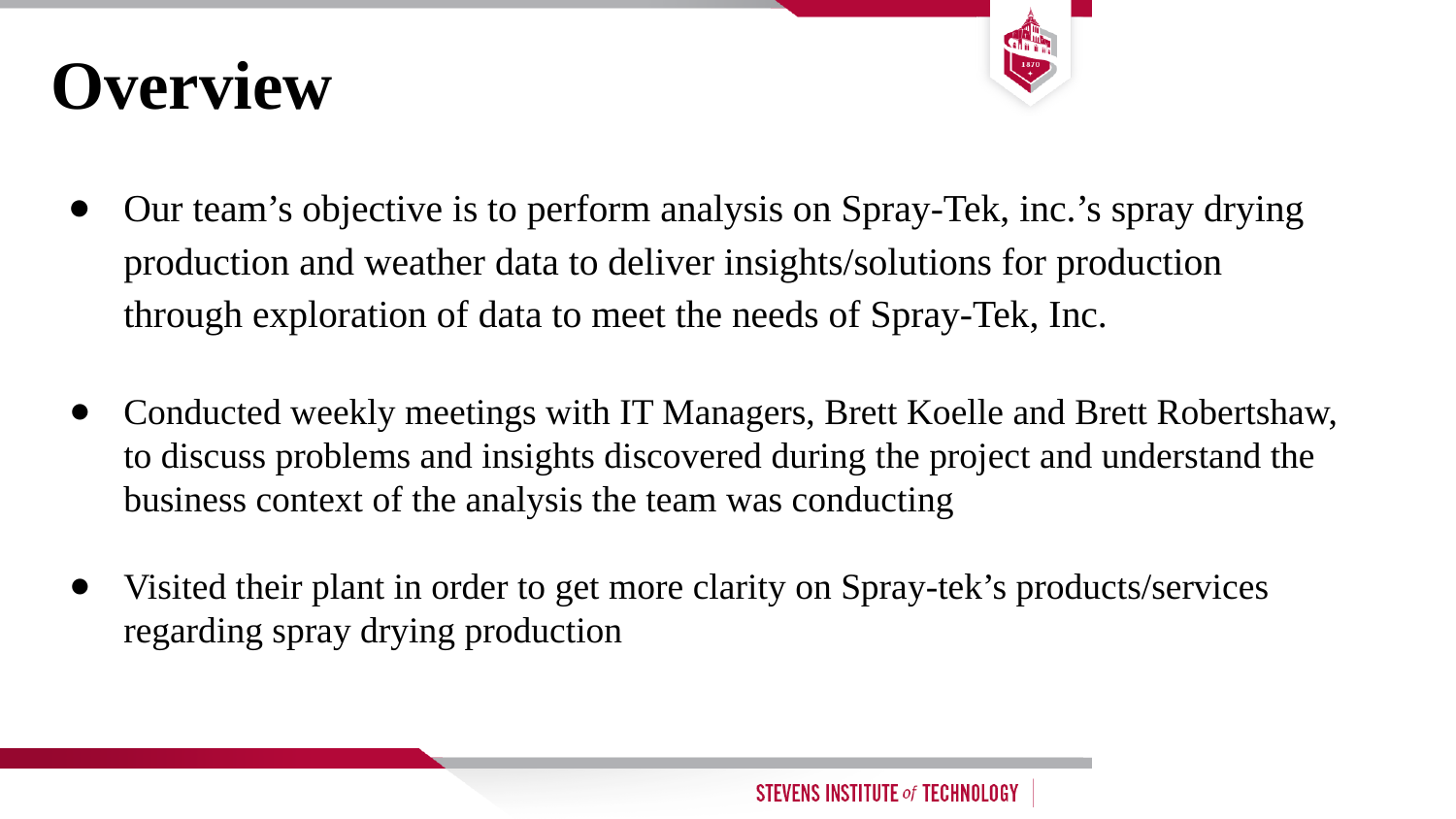

# Overview
Our team’s objective is to perform analysis on Spray-Tek, inc.’s spray drying production and weather data to deliver insights/solutions for production through exploration of data to meet the needs of Spray-Tek, Inc.

Conducted weekly meetings with IT Managers, Brett Koelle and Brett Robertshaw, to discuss problems and insights discovered during the project and understand the business context of the analysis the team was conducting

Visited their plant in order to get more clarity on Spray-tek’s products/services regarding spray drying production